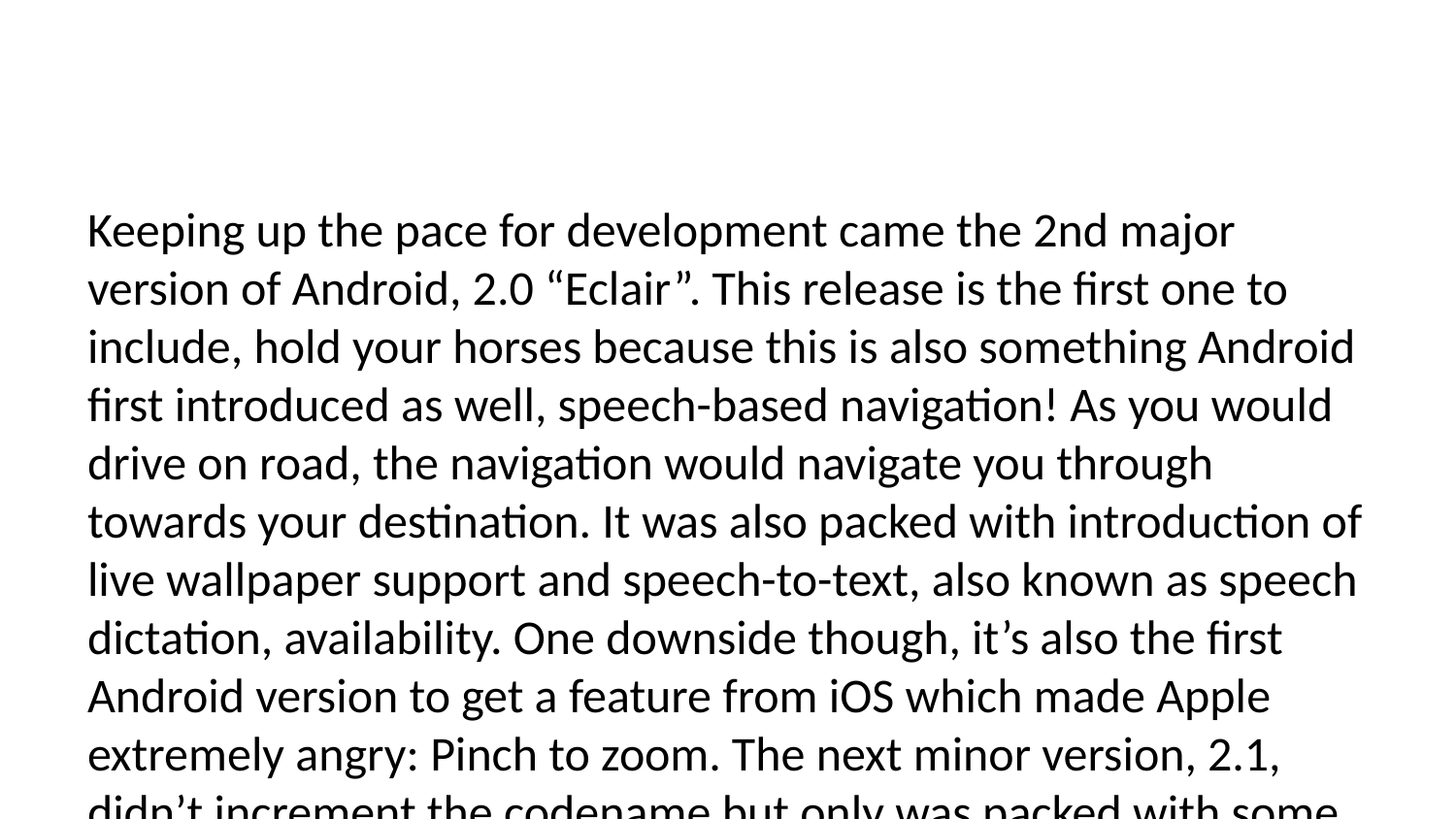

Keeping up the pace for development came the 2nd major version of Android, 2.0 “Eclair”. This release is the first one to include, hold your horses because this is also something Android first introduced as well, speech-based navigation! As you would drive on road, the navigation would navigate you through towards your destination. It was also packed with introduction of live wallpaper support and speech-to-text, also known as speech dictation, availability. One downside though, it’s also the first Android version to get a feature from iOS which made Apple extremely angry: Pinch to zoom. The next minor version, 2.1, didn’t increment the codename but only was packed with some platform fixes.